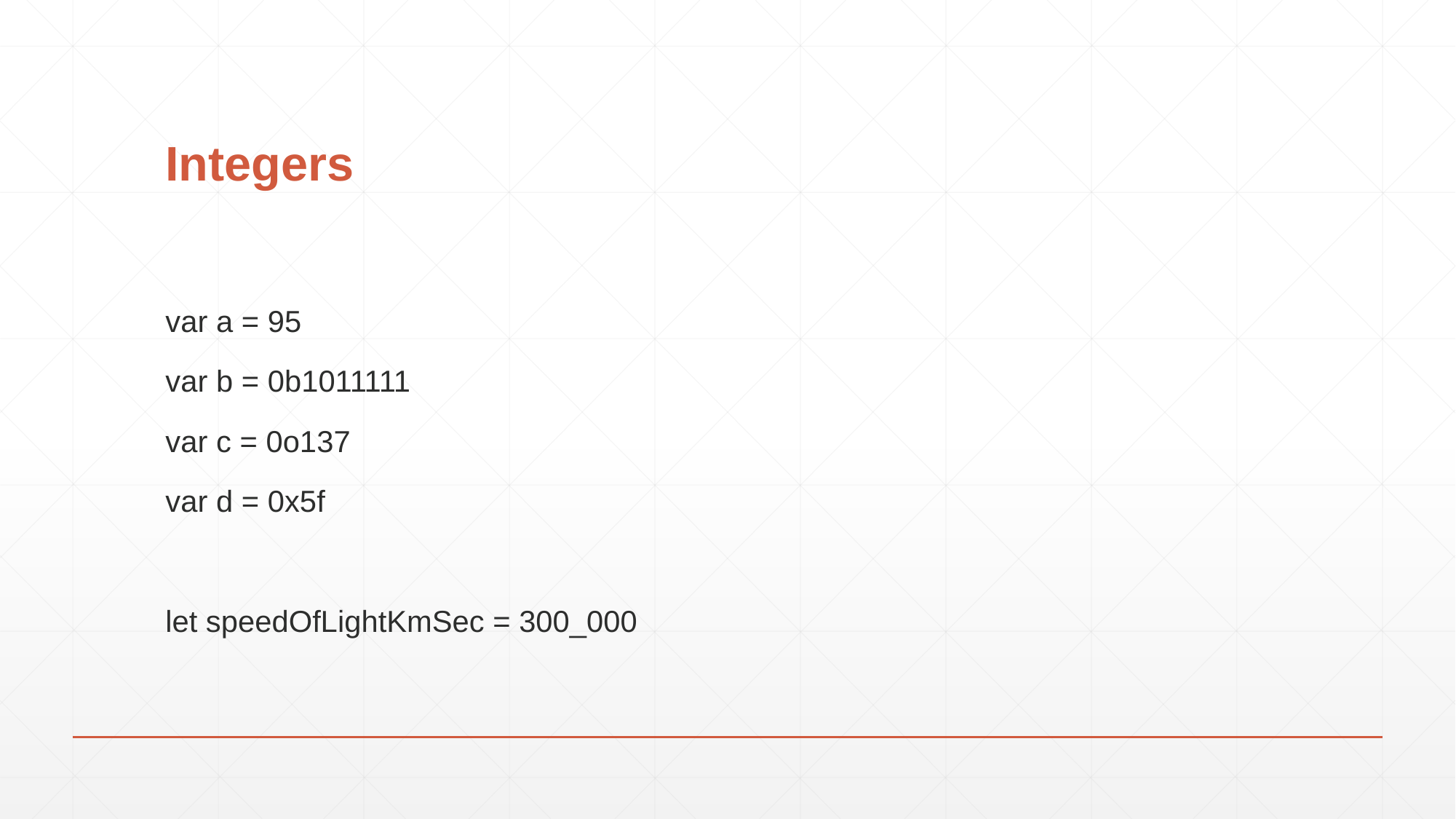

# Integers

var a = 95
var b = 0b1011111
var c = 0o137
var d = 0x5f

let speedOfLightKmSec = 300_000